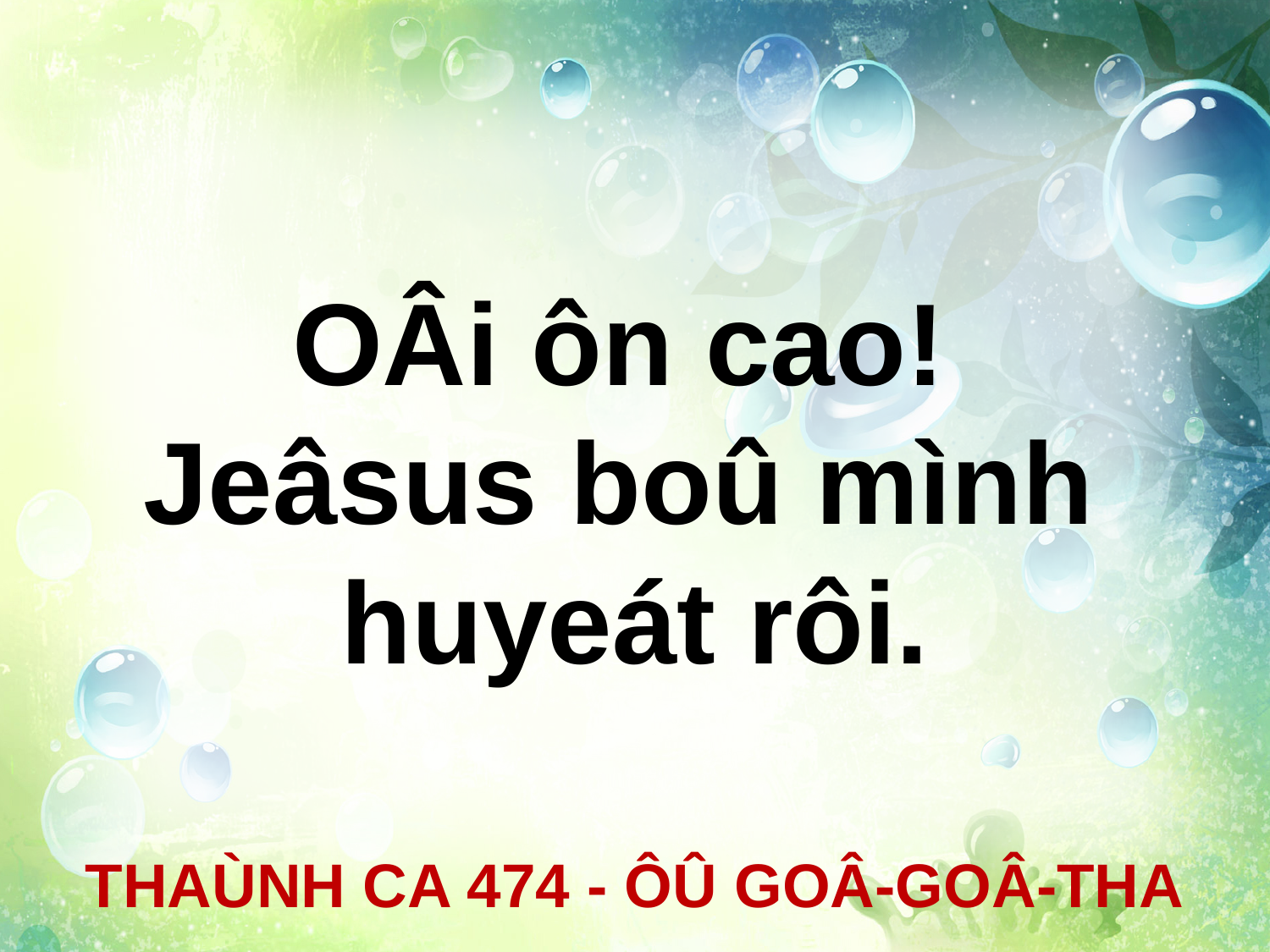

OÂi ôn cao!
Jeâsus boû mình
huyeát rôi.
THAÙNH CA 474 - ÔÛ GOÂ-GOÂ-THA